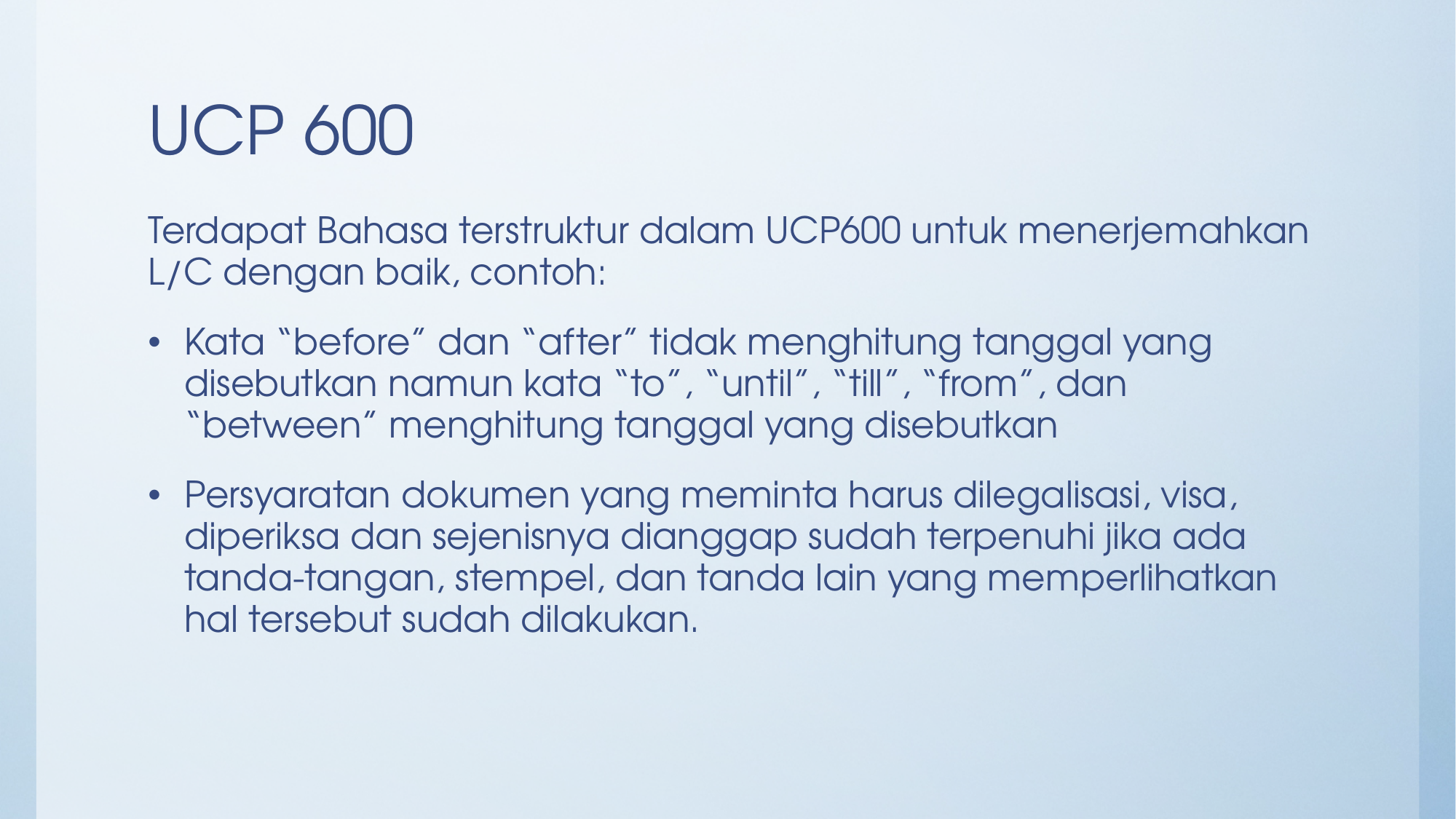

# UCP 600
Terdapat Bahasa terstruktur dalam UCP600 untuk menerjemahkan L/C dengan baik, contoh:
Kata “before” dan “after” tidak menghitung tanggal yang disebutkan namun kata “to”, “until”, “till”, “from”, dan “between” menghitung tanggal yang disebutkan
Persyaratan dokumen yang meminta harus dilegalisasi, visa, diperiksa dan sejenisnya dianggap sudah terpenuhi jika ada tanda-tangan, stempel, dan tanda lain yang memperlihatkan hal tersebut sudah dilakukan.